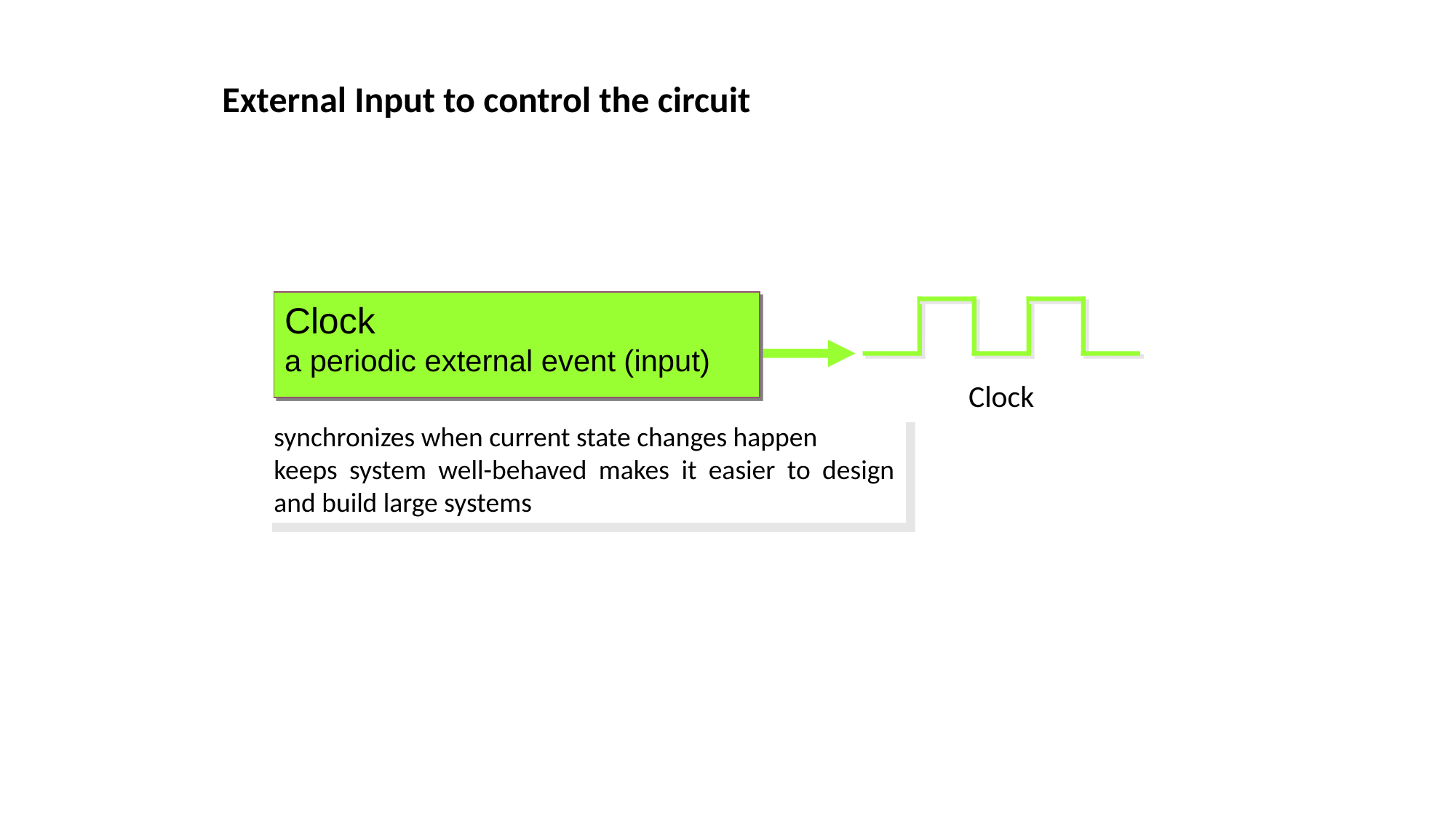

External Input to control the circuit
Clock
a periodic external event (input)

Clock
synchronizes when current state changes happen
keeps system well-behaved makes it easier to design and build large systems